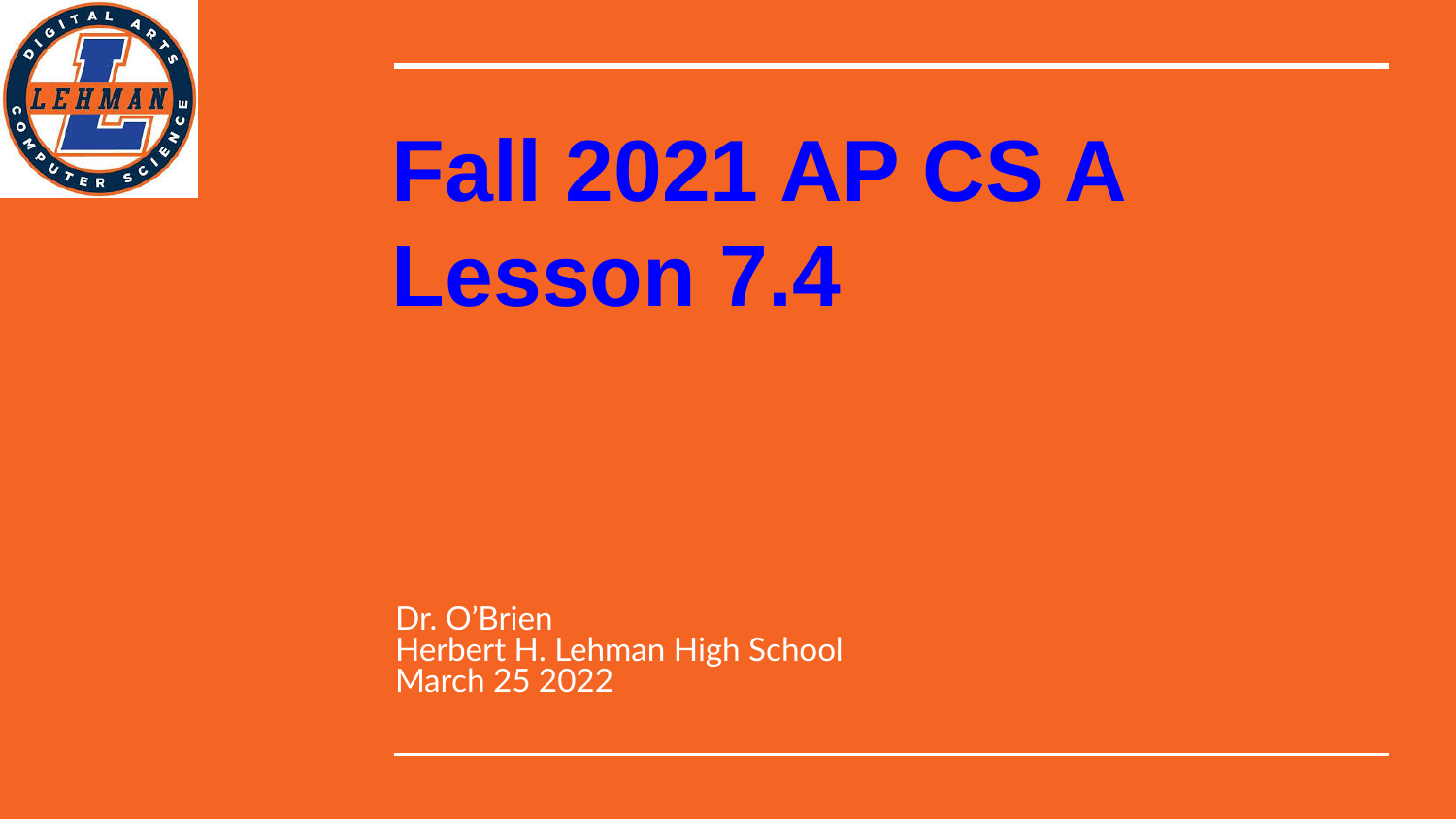

# Fall 2021 AP CS A
Lesson 7.4
Dr. O’Brien
Herbert H. Lehman High School
March 25 2022